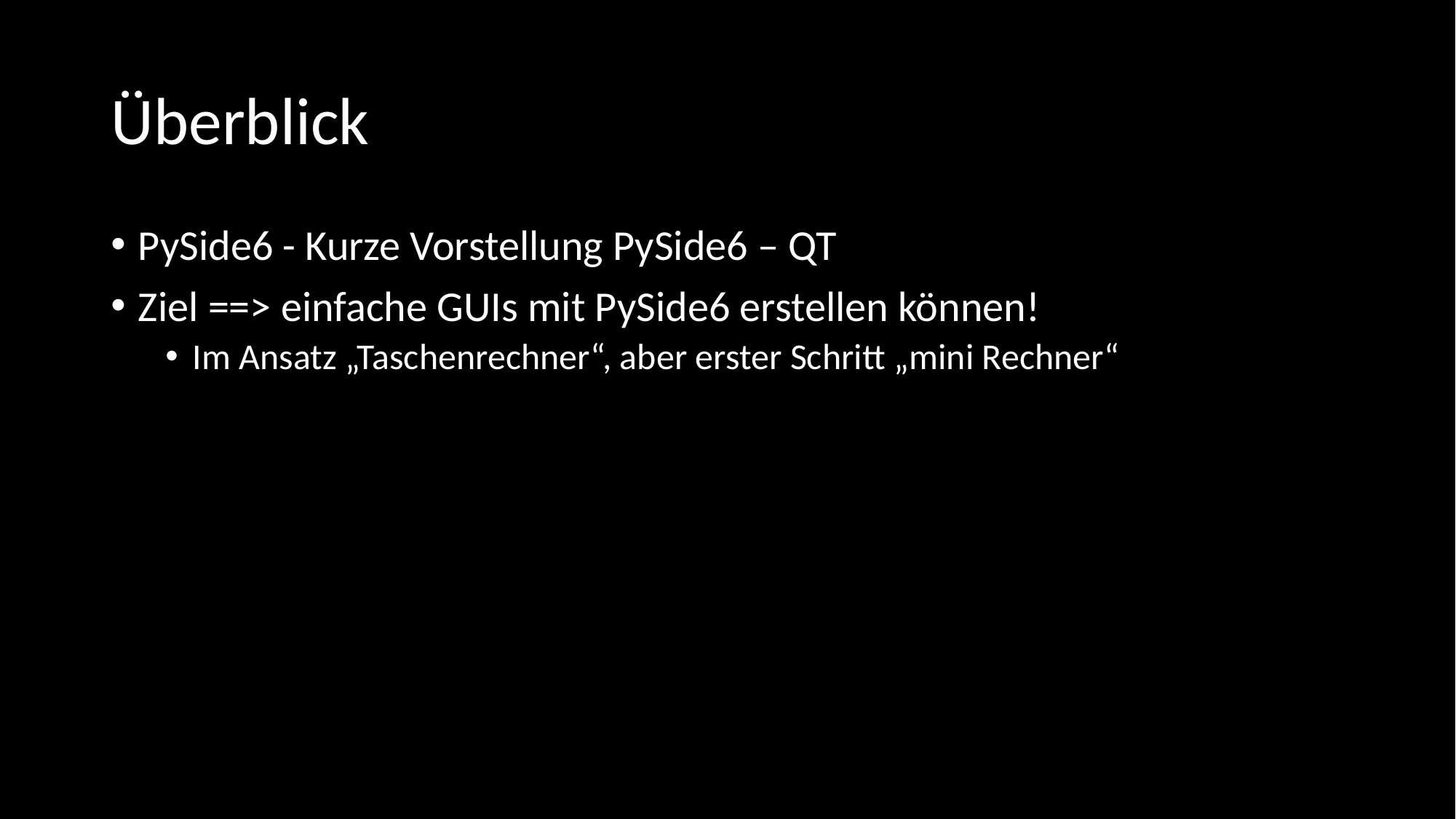

# Überblick
PySide6 - Kurze Vorstellung PySide6 – QT
Ziel ==> einfache GUIs mit PySide6 erstellen können!
Im Ansatz „Taschenrechner“, aber erster Schritt „mini Rechner“